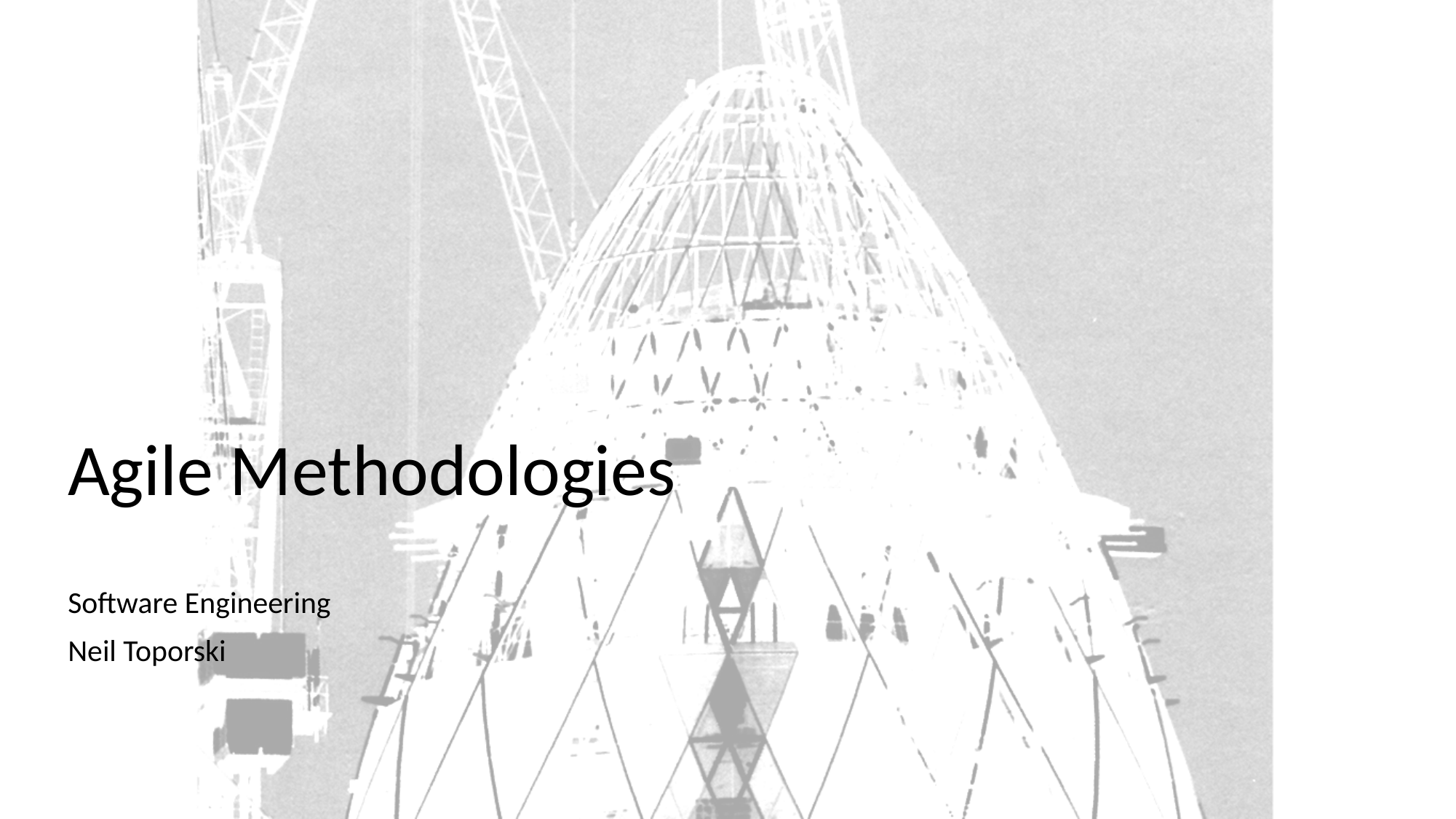

# Agile Methodologies
Software Engineering
Neil Toporski